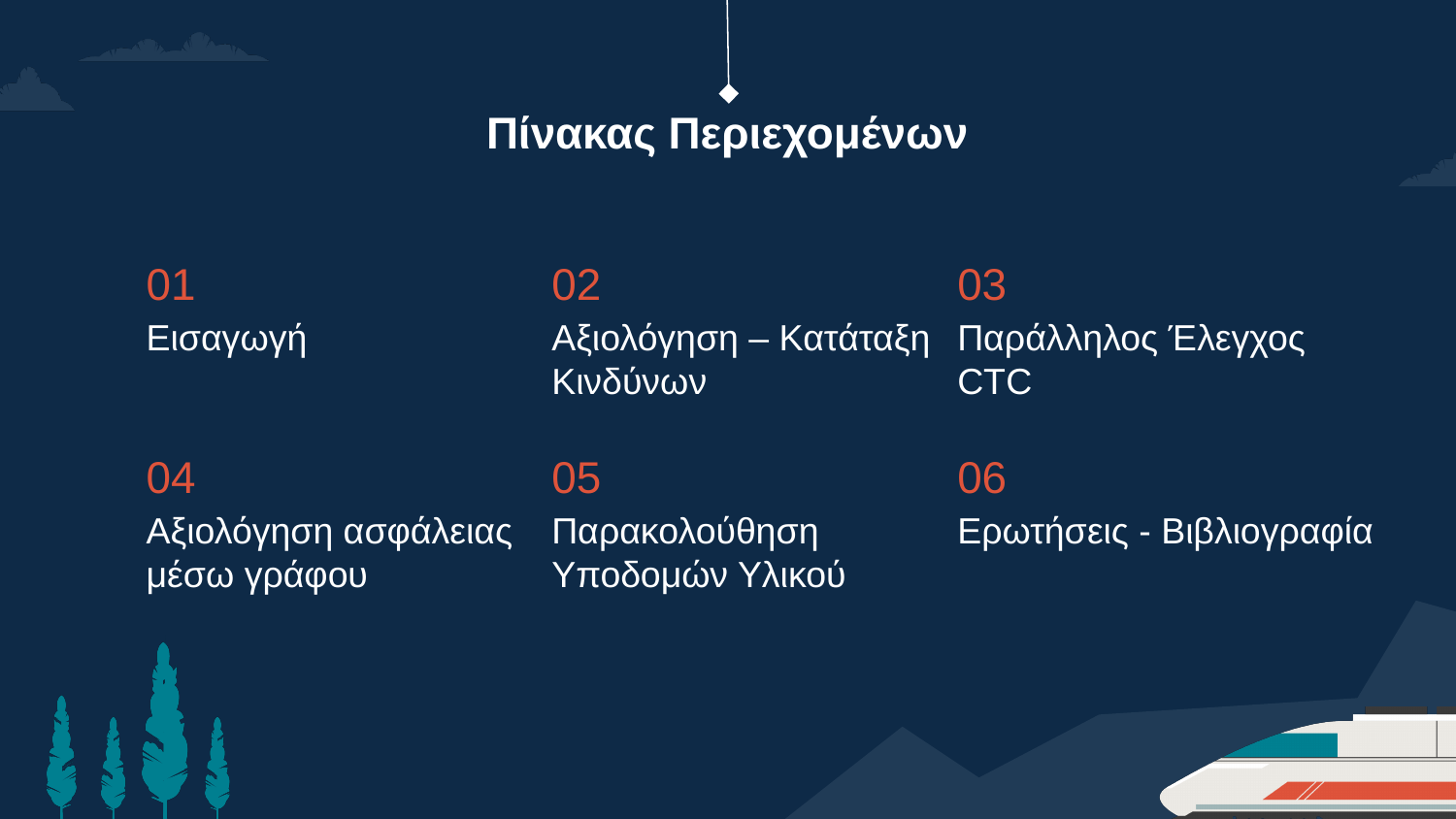

Πίνακας Περιεχομένων
01
02
03
Εισαγωγή
Αξιολόγηση – Κατάταξη Κινδύνων
Παράλληλος Έλεγχος CTC
04
05
06
Αξιολόγηση ασφάλειας μέσω γράφου
Παρακολούθηση Υποδομών Υλικού
Ερωτήσεις - Βιβλιογραφία